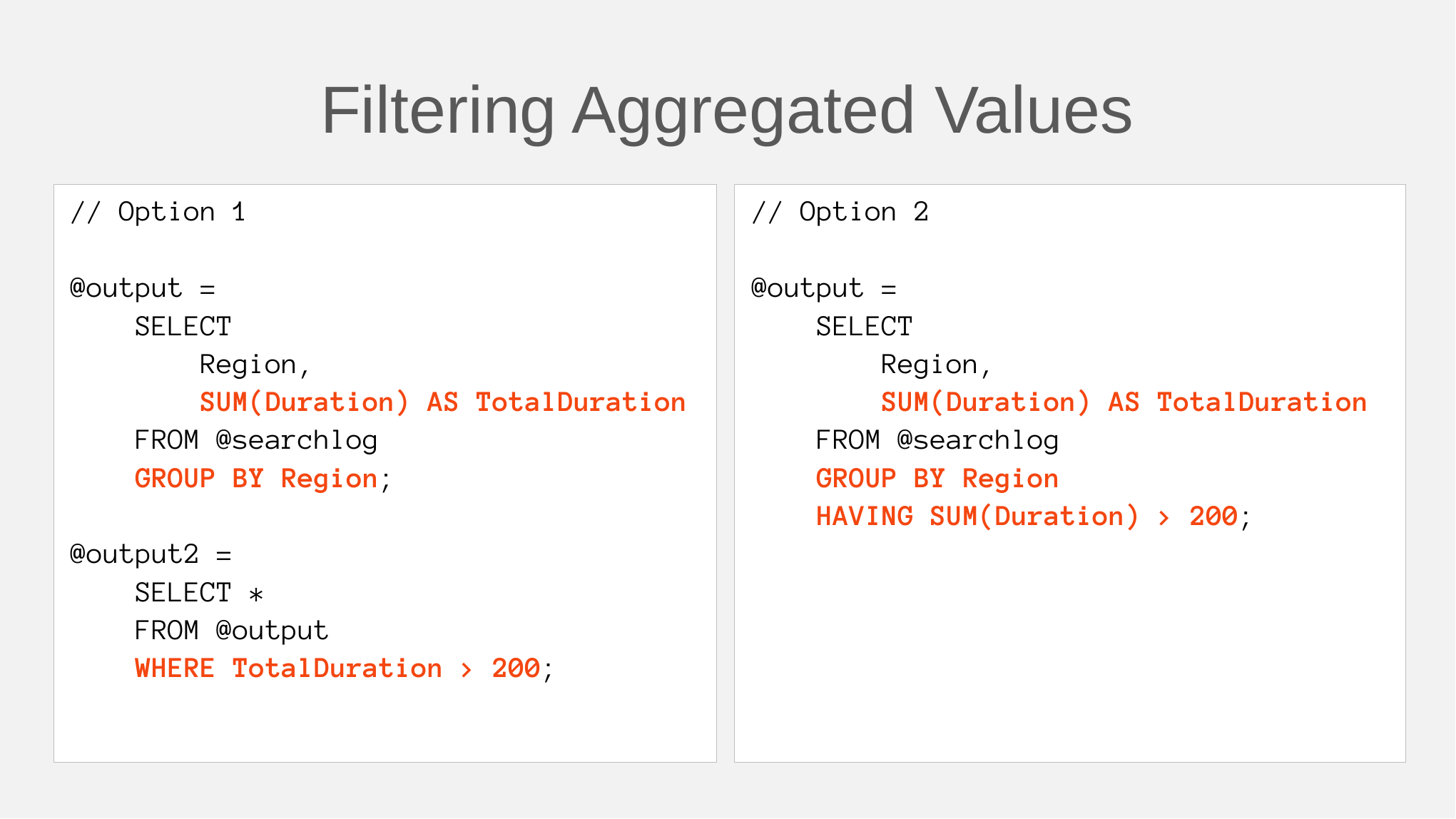

# Filtering Aggregated Values
// Option 1

@output =
    SELECT
        Region,
        SUM(Duration) AS TotalDuration
    FROM @searchlog
    GROUP BY Region;

@output2 =
    SELECT *
    FROM @output
    WHERE TotalDuration > 200;

// Option 2

@output =
    SELECT
        Region,
        SUM(Duration) AS TotalDuration
    FROM @searchlog
    GROUP BY Region
    HAVING SUM(Duration) > 200;